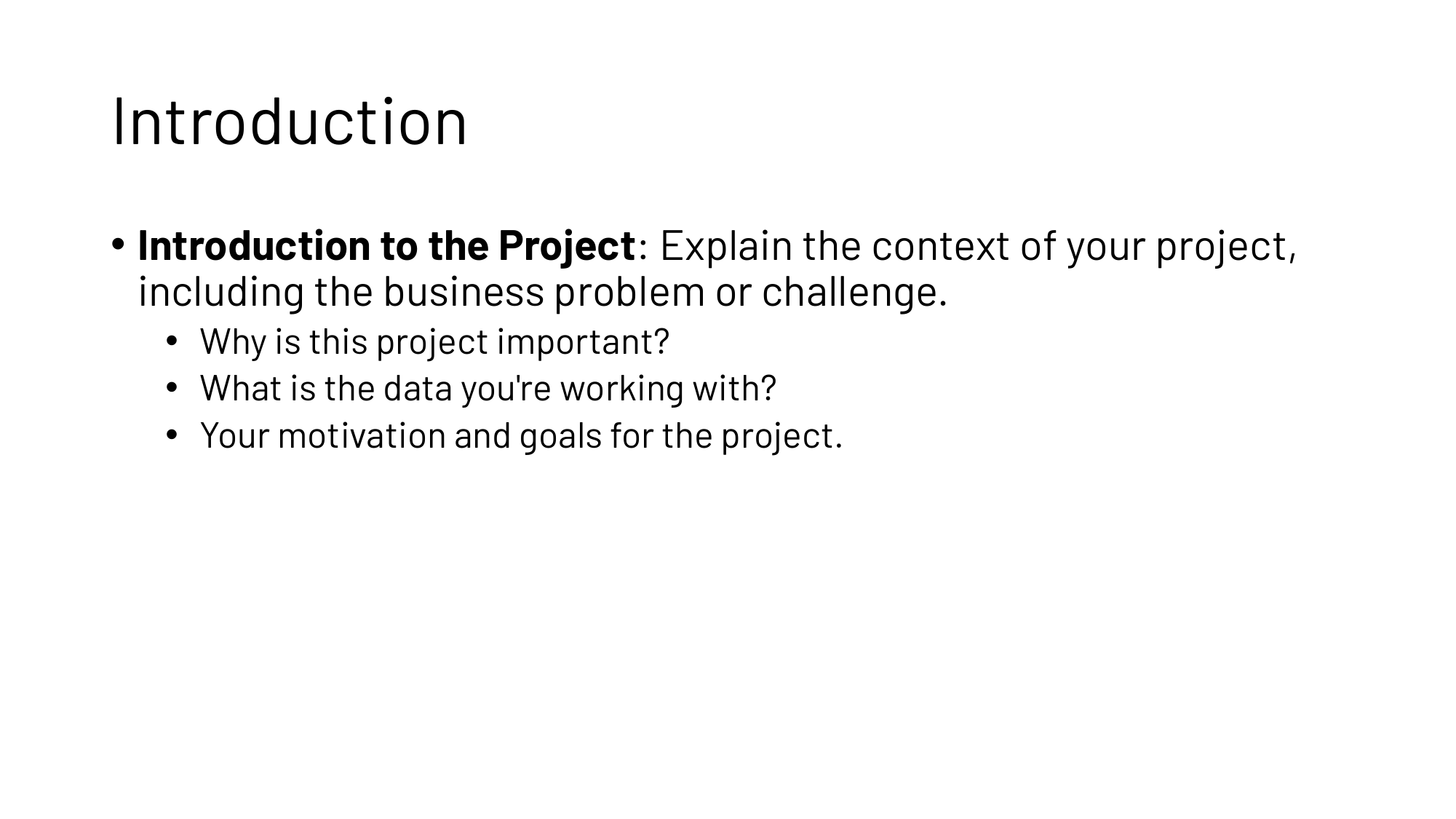

# Introduction
Introduction to the Project: Explain the context of your project, including the business problem or challenge.
Why is this project important?
What is the data you're working with?
Your motivation and goals for the project.